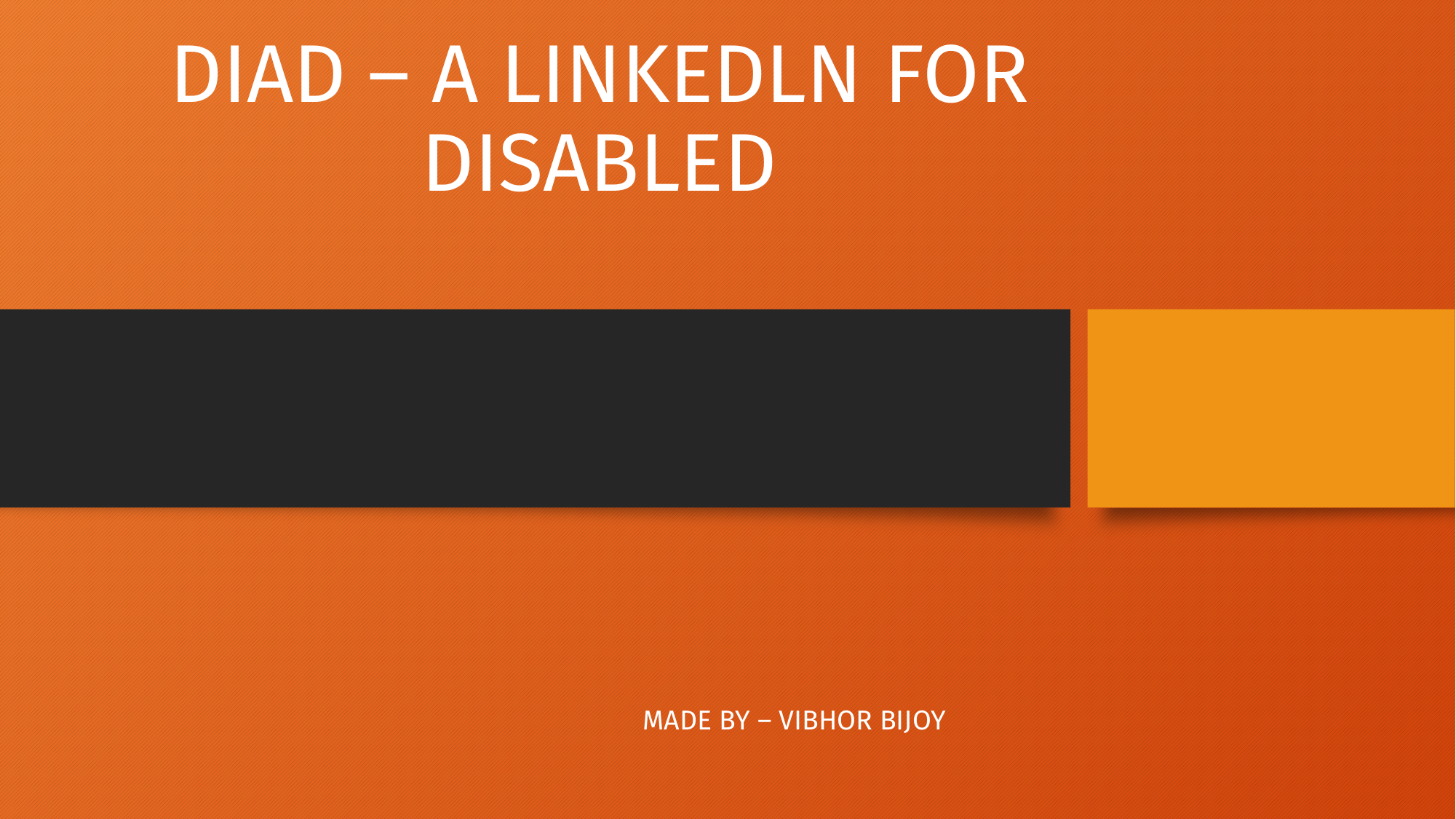

# DIAD – A LINKEDLN FOR DISABLED
MADE BY – VIBHOR BIJOY